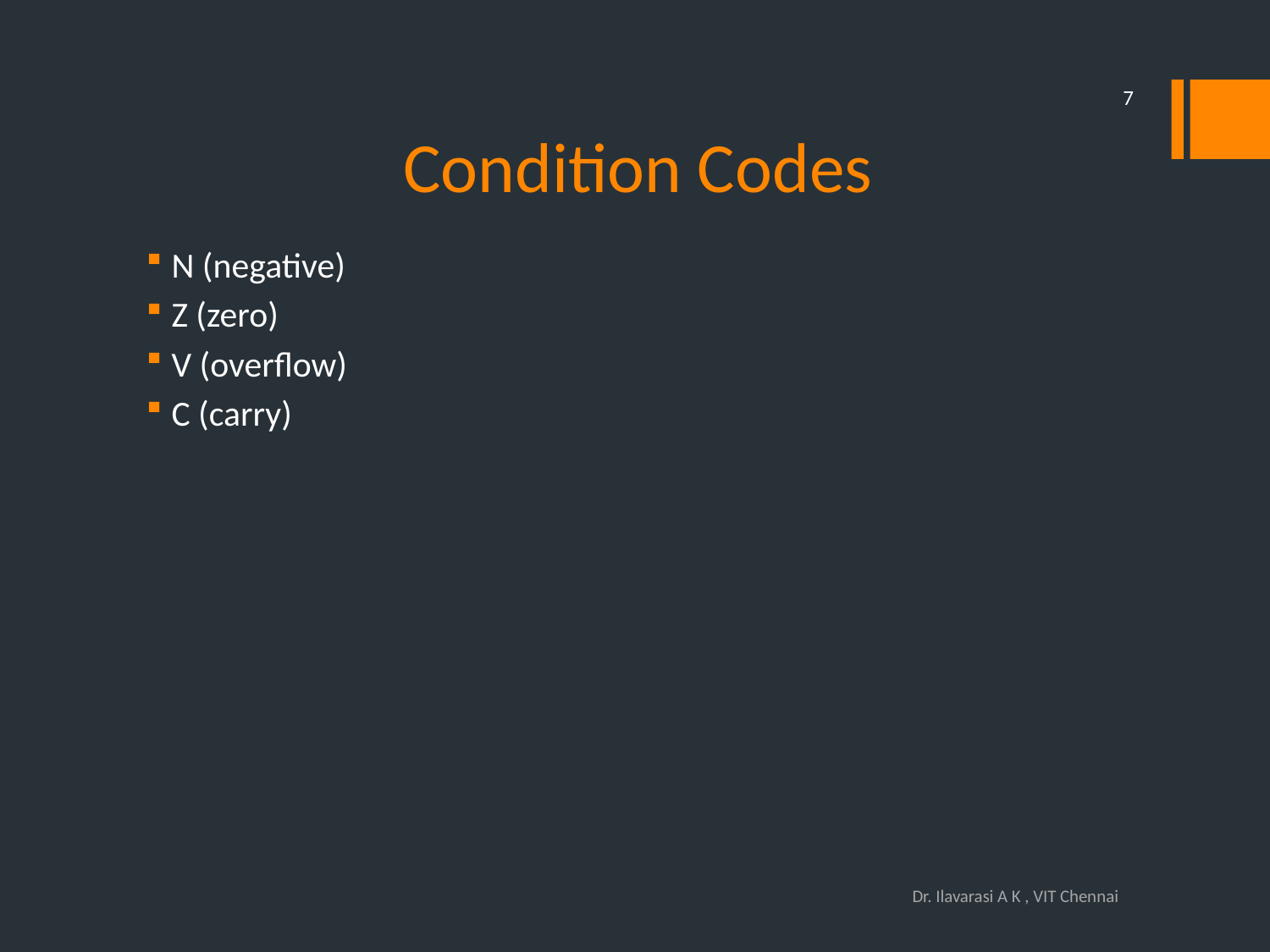

# Condition Codes
7
N (negative)
Z (zero)
V (overflow)
C (carry)

Dr. Ilavarasi A K , VIT Chennai